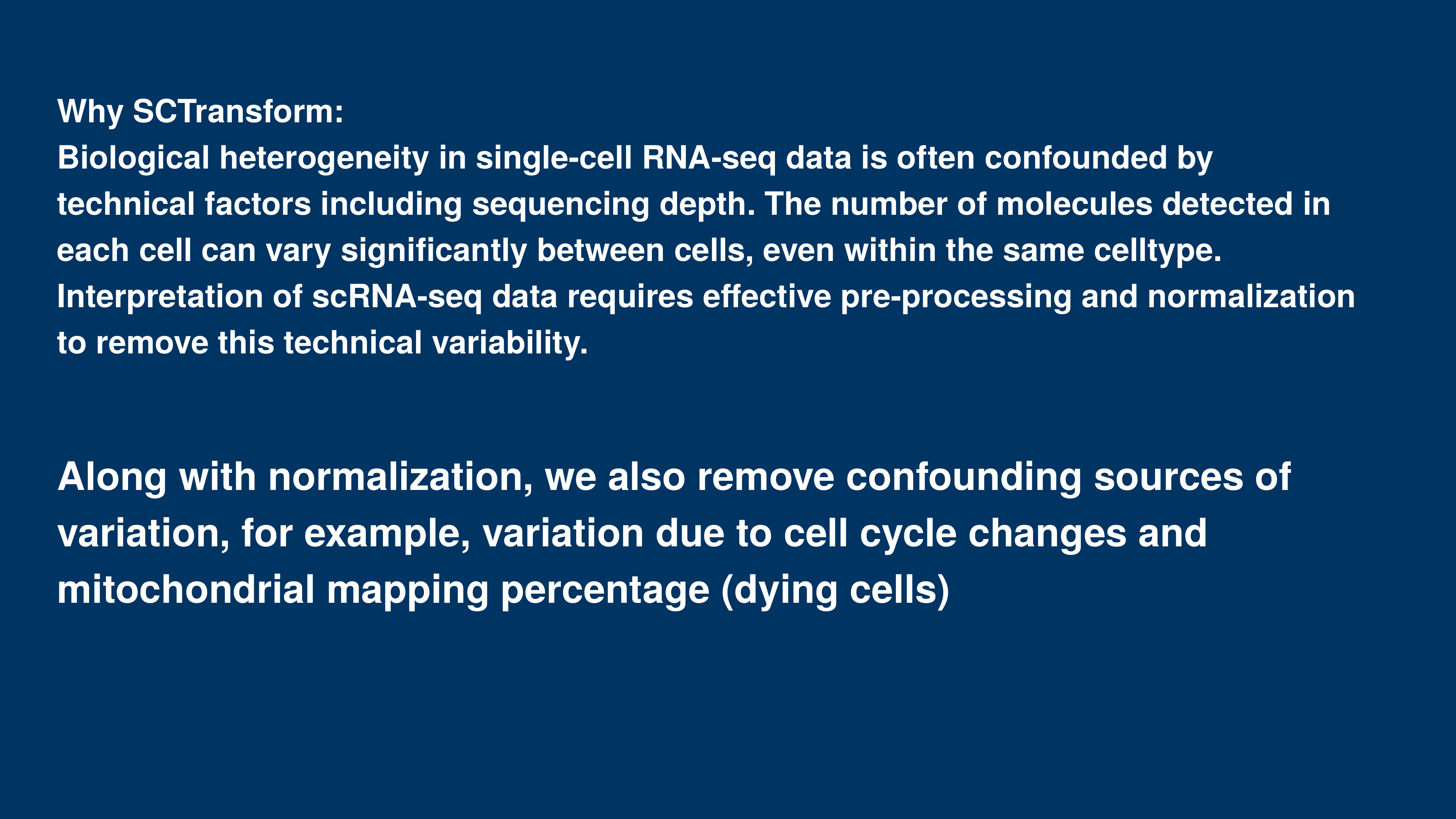

# Why SCTransform:
Biological heterogeneity in single-cell RNA-seq data is often confounded by technical factors including sequencing depth. The number of molecules detected in each cell can vary significantly between cells, even within the same celltype. Interpretation of scRNA-seq data requires effective pre-processing and normalization to remove this technical variability.
Along with normalization, we also remove confounding sources of variation, for example, variation due to cell cycle changes and mitochondrial mapping percentage (dying cells)